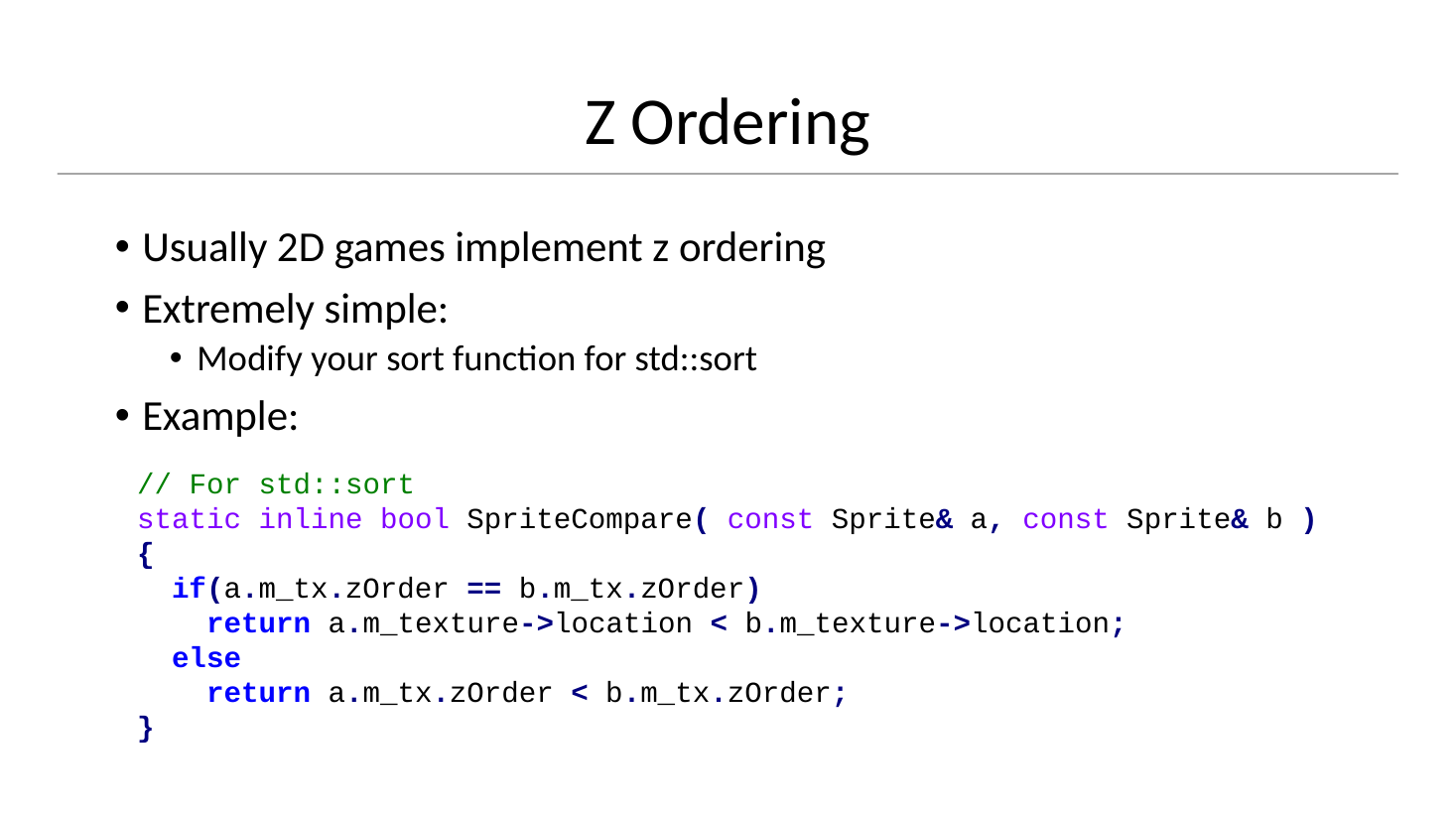

# Z Ordering
Usually 2D games implement z ordering
Extremely simple:
Modify your sort function for std::sort
Example:

// For std::sort
static inline bool SpriteCompare( const Sprite& a, const Sprite& b )
{
  if(a.m_tx.zOrder == b.m_tx.zOrder)
    return a.m_texture->location < b.m_texture->location;
  else
    return a.m_tx.zOrder < b.m_tx.zOrder;
}